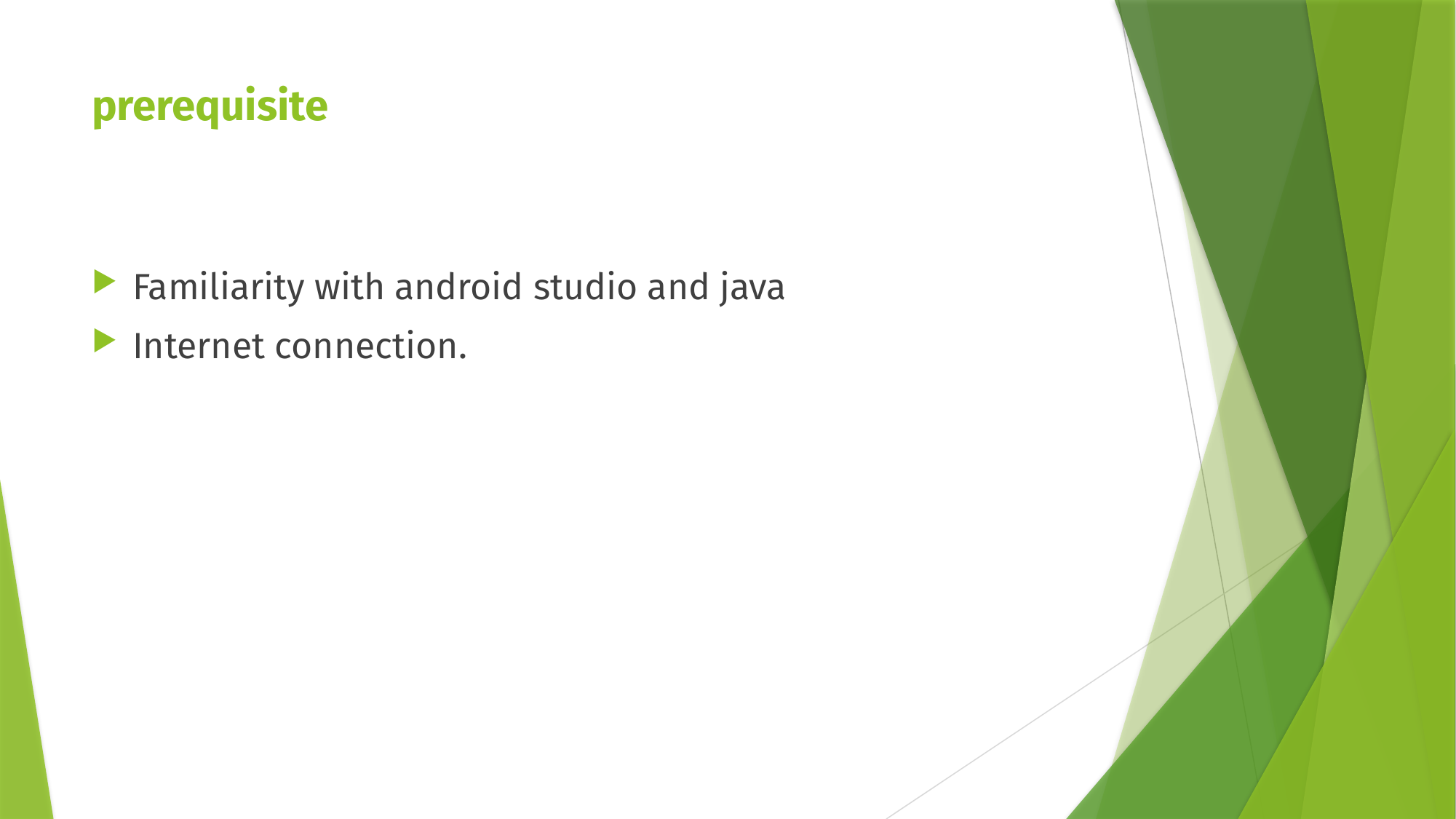

# prerequisite
Familiarity with android studio and java
Internet connection.